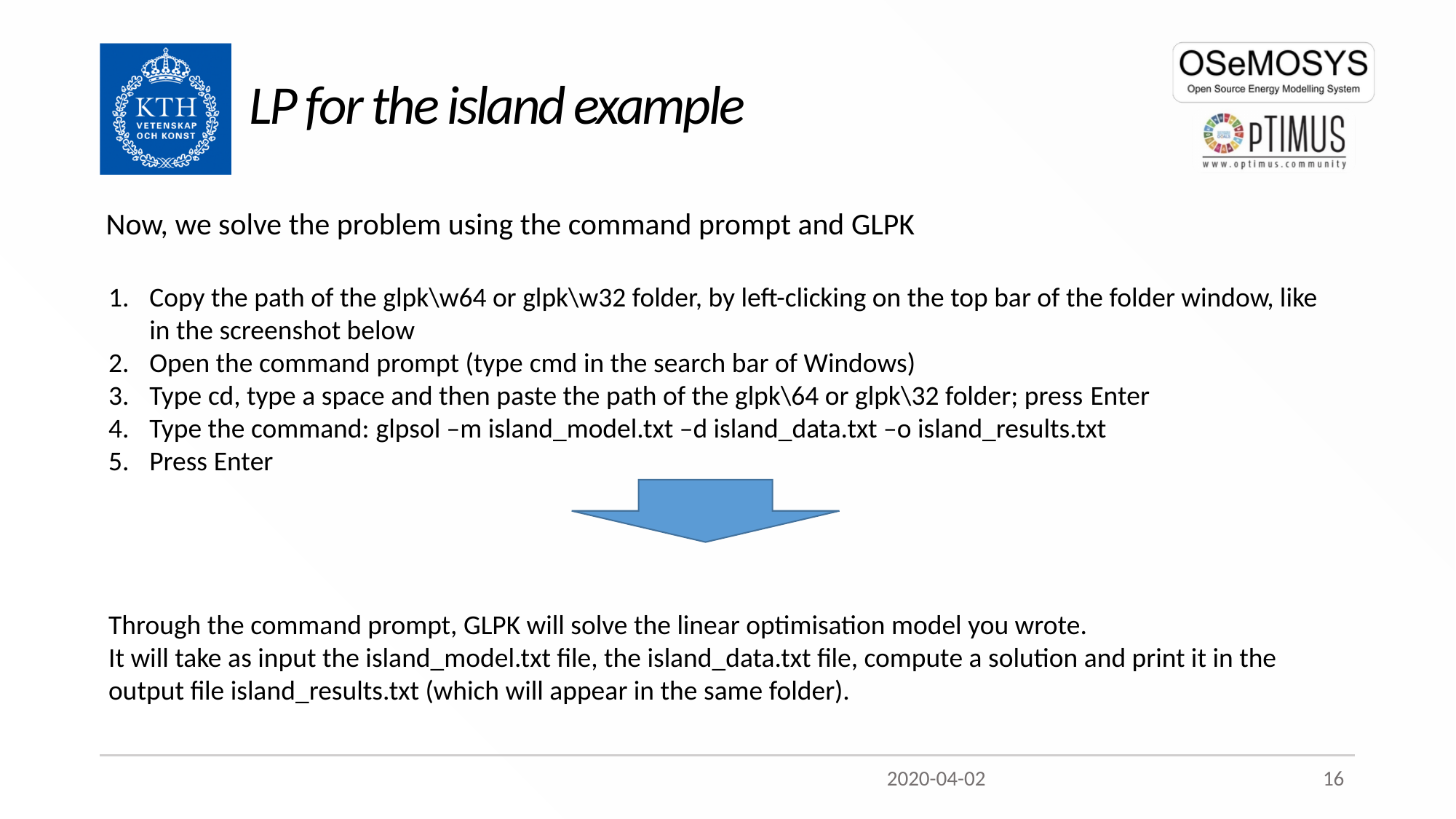

# LP for the island example
Now, we solve the problem using the command prompt and GLPK
Copy the path of the glpk\w64 or glpk\w32 folder, by left-clicking on the top bar of the folder window, like in the screenshot below
Open the command prompt (type cmd in the search bar of Windows)
Type cd, type a space and then paste the path of the glpk\64 or glpk\32 folder; press Enter
Type the command: glpsol –m island_model.txt –d island_data.txt –o island_results.txt
Press Enter

Through the command prompt, GLPK will solve the linear optimisation model you wrote.
It will take as input the island_model.txt file, the island_data.txt file, compute a solution and print it in the output file island_results.txt (which will appear in the same folder).

2020-04-02
16